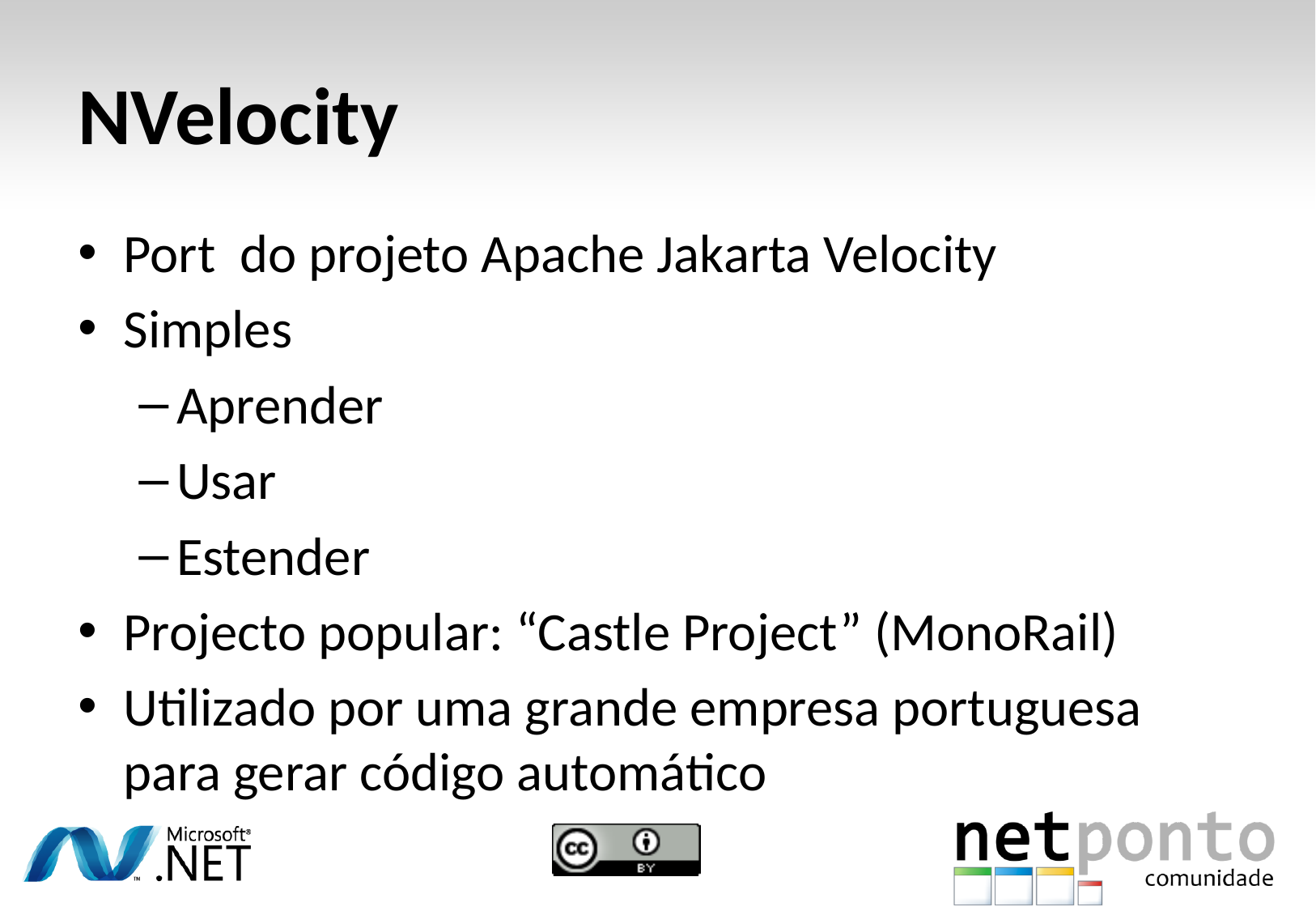

# NVelocity
Port  do projeto Apache Jakarta Velocity
Simples
Aprender
Usar
Estender
Projecto popular: “Castle Project” (MonoRail)
Utilizado por uma grande empresa portuguesa para gerar código automático